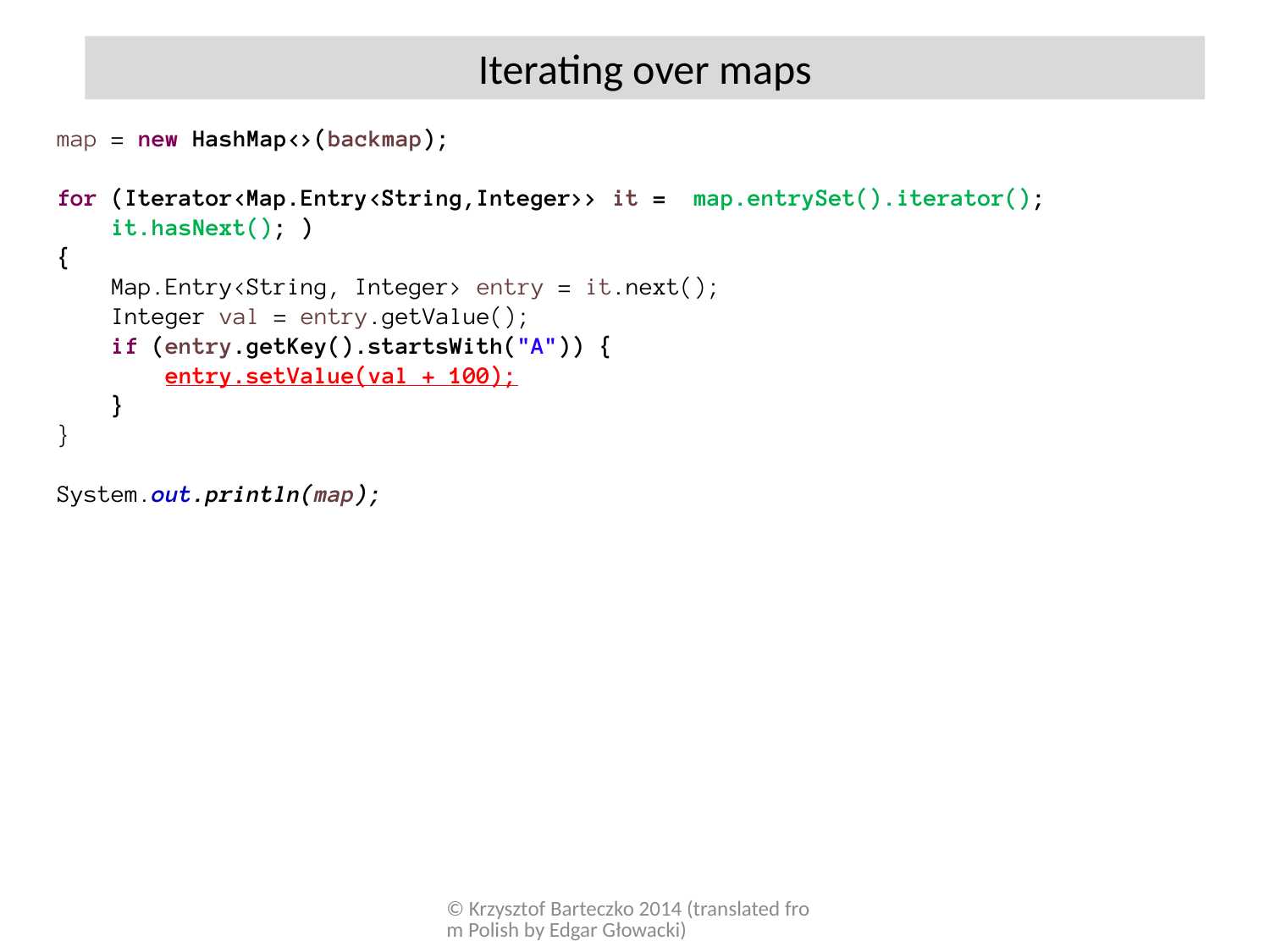

Iterating over maps
map = new HashMap<>(backmap);

for (Iterator<Map.Entry<String,Integer>> it =  map.entrySet().iterator();
    it.hasNext(); )
{
    Map.Entry<String, Integer> entry = it.next();
    Integer val = entry.getValue();
    if (entry.getKey().startsWith("A")) {
        entry.setValue(val + 100);
    }
}

System.out.println(map);
© Krzysztof Barteczko 2014 (translated from Polish by Edgar Głowacki)